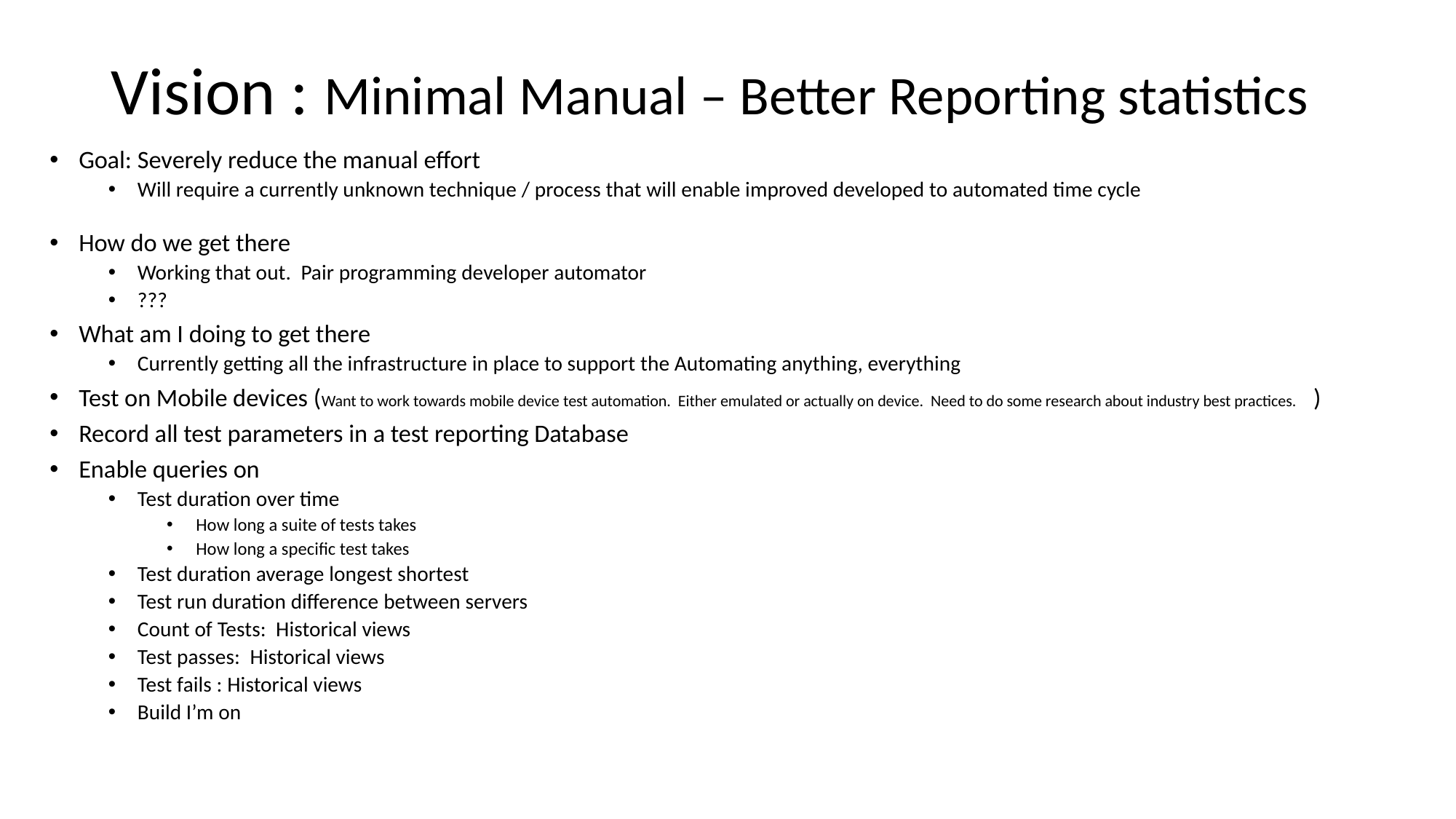

# Vision : Minimal Manual – Better Reporting statistics
Goal: Severely reduce the manual effort
Will require a currently unknown technique / process that will enable improved developed to automated time cycle

How do we get there
Working that out.  Pair programming developer automator
???
What am I doing to get there
Currently getting all the infrastructure in place to support the Automating anything, everything
Test on Mobile devices (Want to work towards mobile device test automation.  Either emulated or actually on device.  Need to do some research about industry best practices.   )
Record all test parameters in a test reporting Database
Enable queries on
Test duration over time
How long a suite of tests takes
How long a specific test takes
Test duration average longest shortest
Test run duration difference between servers
Count of Tests:  Historical views
Test passes:  Historical views
Test fails : Historical views
Build I’m on